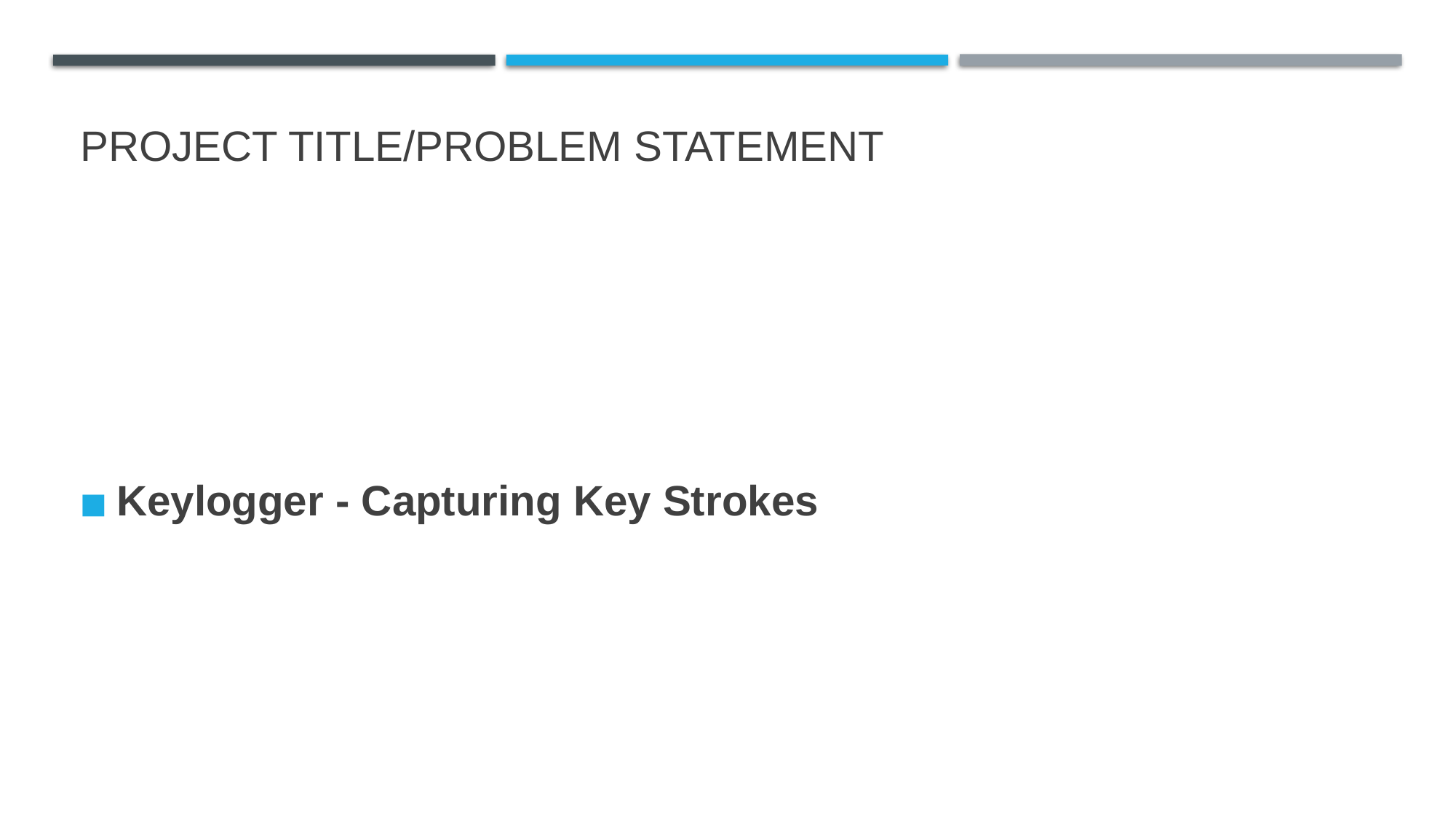

PROJECT TITLE/PROBLEM STATEMENT
Keylogger - Capturing Key Strokes